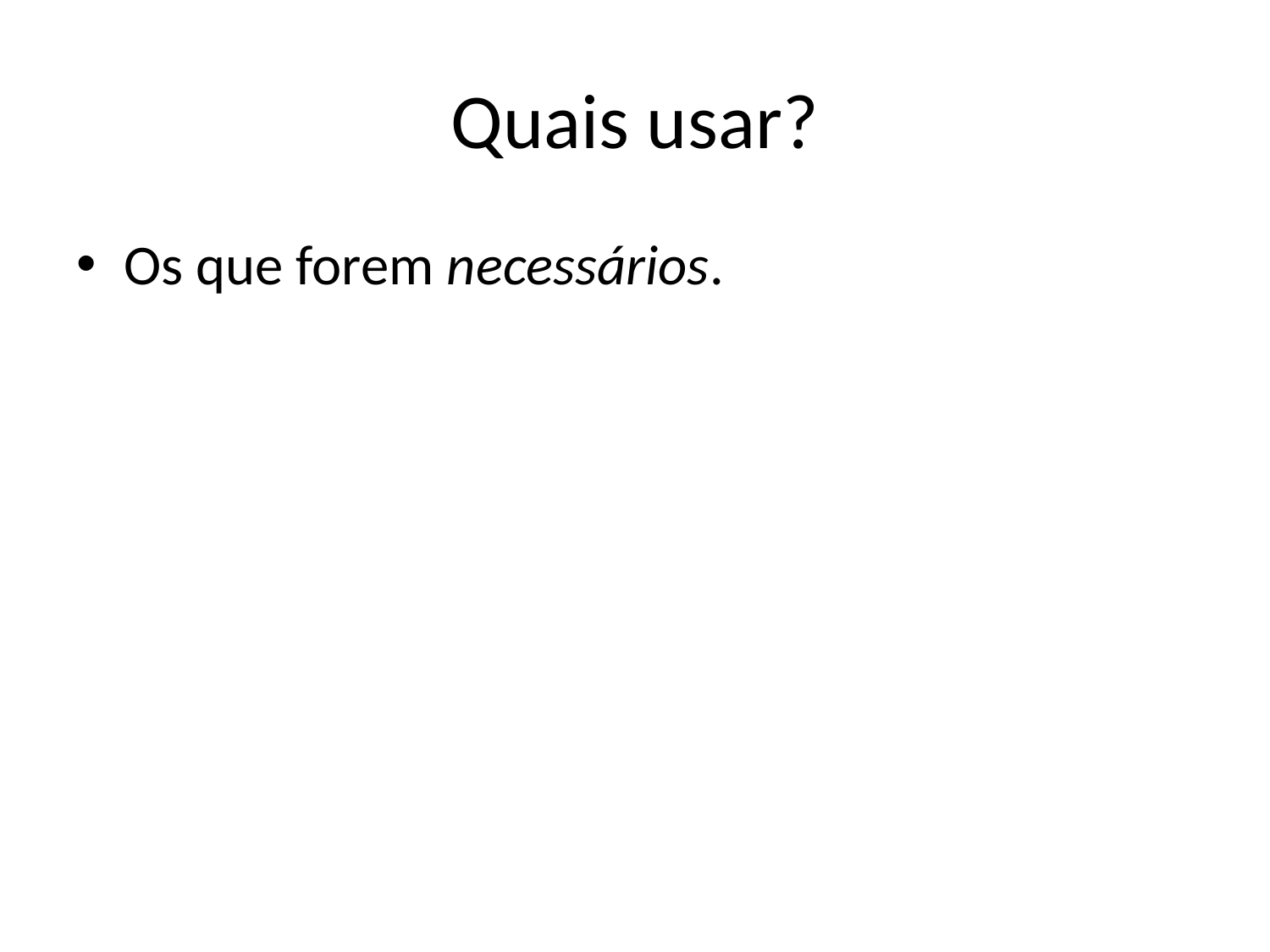

# Quais usar?
Os que forem necessários.